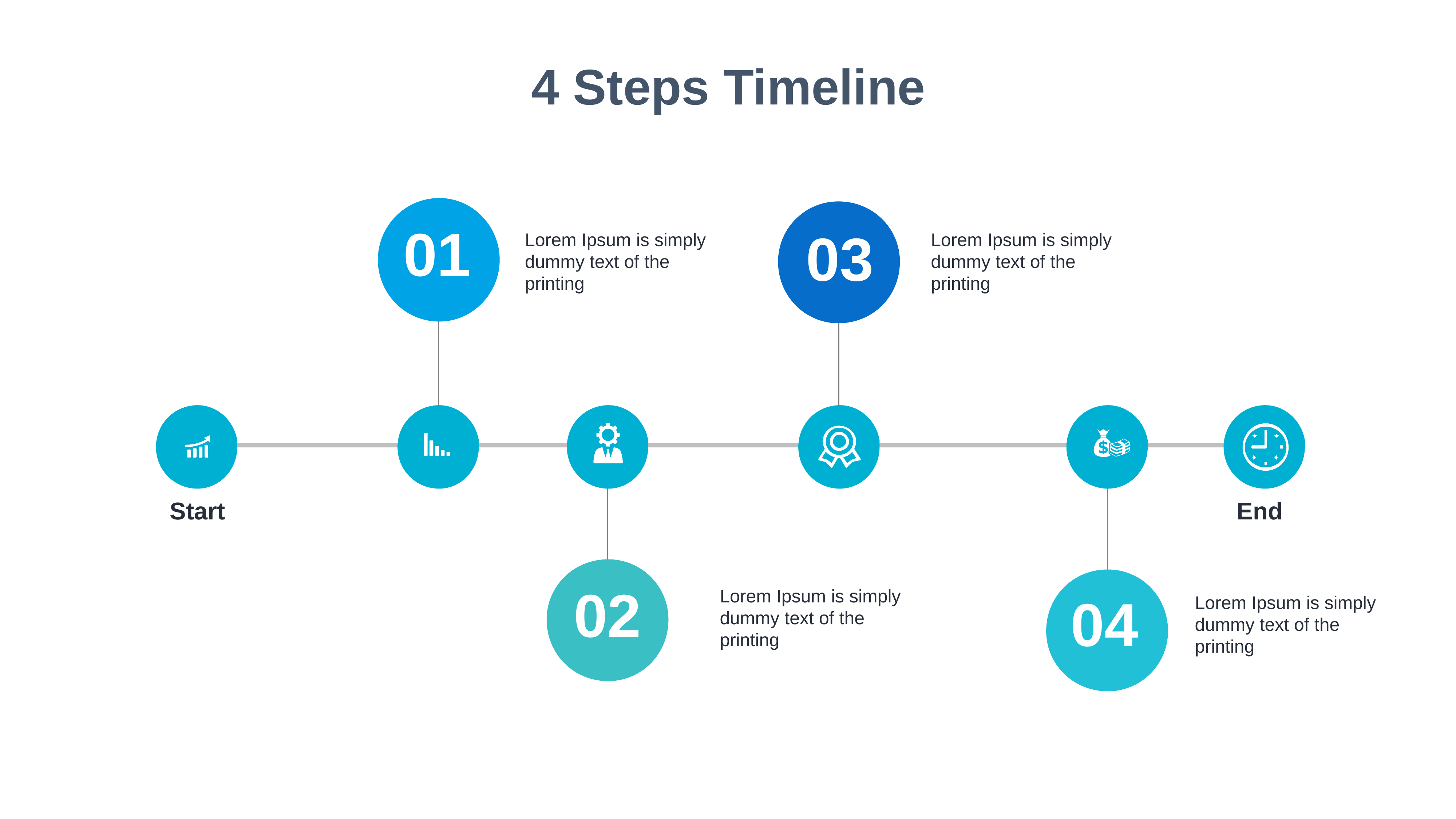

4 Steps Timeline

01
03
Lorem Ipsum is simply dummy text of the printing
Lorem Ipsum is simply dummy text of the printing

Start
End

02
Lorem Ipsum is simply dummy text of the printing
04
Lorem Ipsum is simply dummy text of the printing